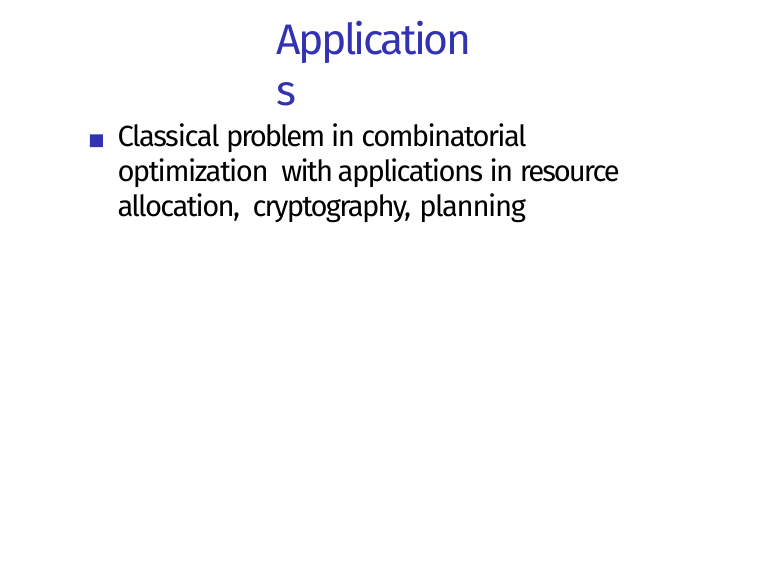

Applications
Classical problem in combinatorial optimization  with applications in resource allocation,  cryptography, planning